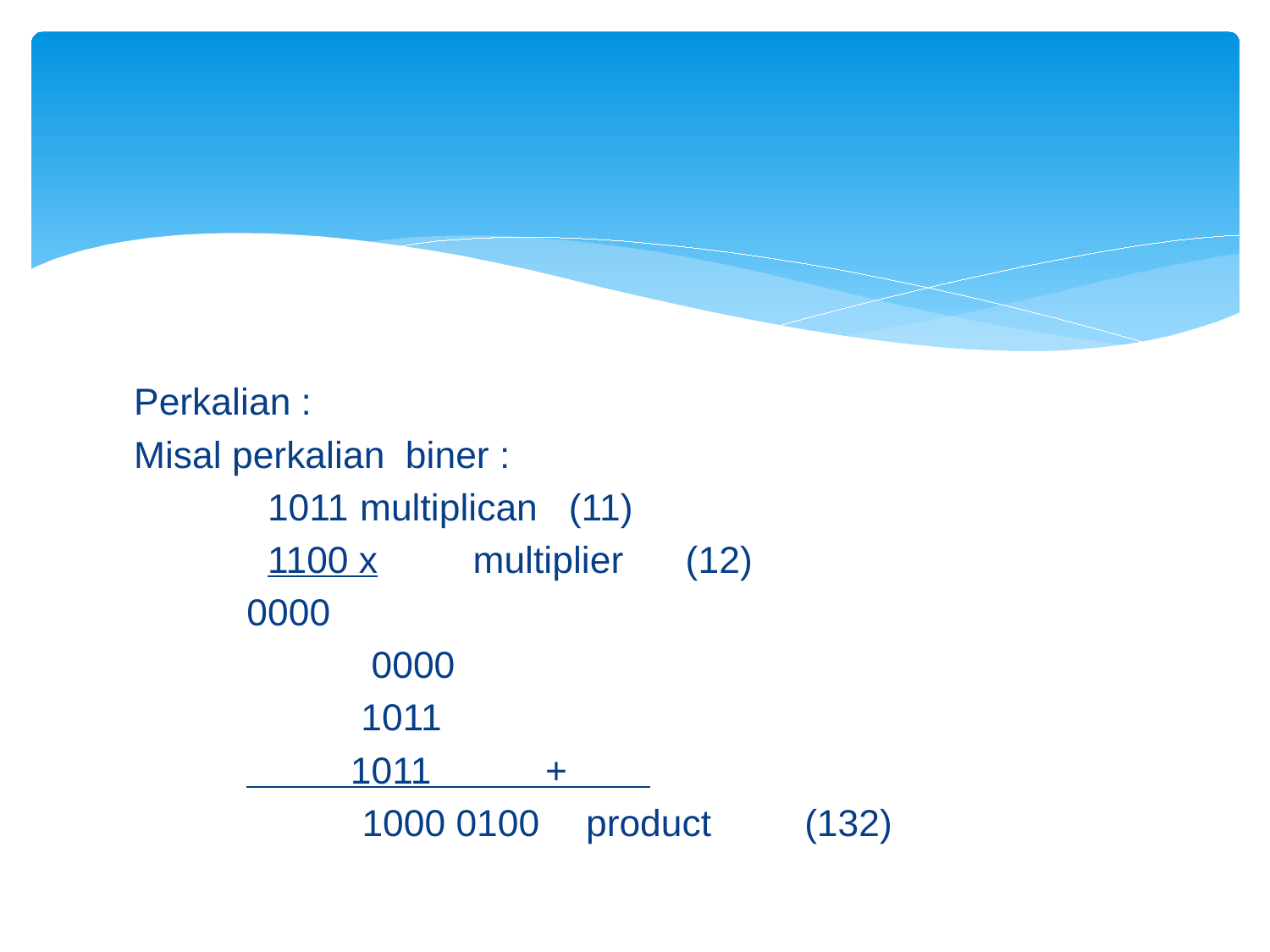

#
Perkalian :
Misal perkalian  biner :
		  1011		multiplican   (11)
		  1100 x		multiplier      (12)
		0000
	            0000
	           1011
 	          1011           +
                      1000 0100		product         (132)